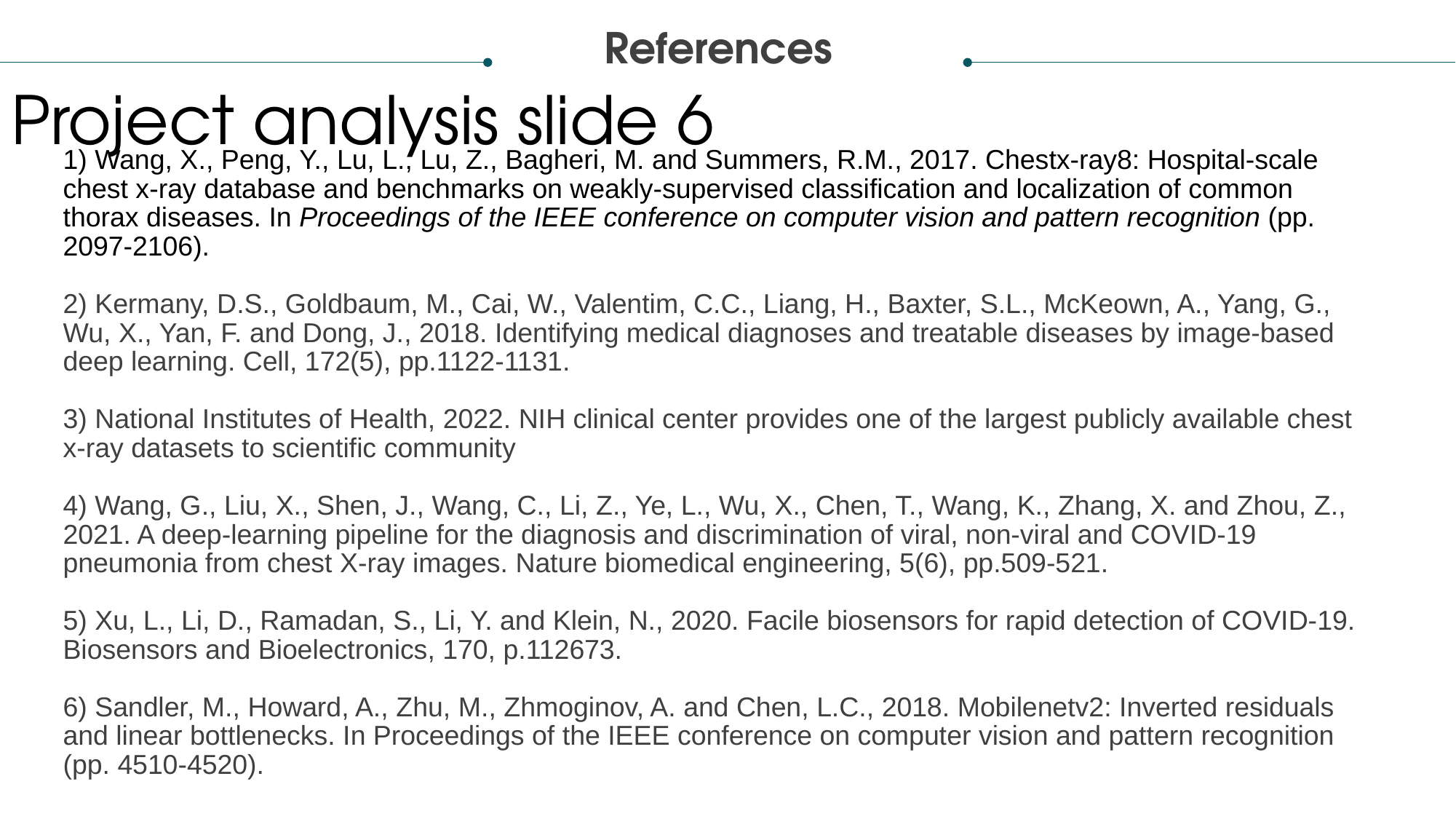

References
Project analysis slide 6
1) Wang, X., Peng, Y., Lu, L., Lu, Z., Bagheri, M. and Summers, R.M., 2017. Chestx-ray8: Hospital-scale chest x-ray database and benchmarks on weakly-supervised classification and localization of common thorax diseases. In Proceedings of the IEEE conference on computer vision and pattern recognition (pp. 2097-2106).

2) Kermany, D.S., Goldbaum, M., Cai, W., Valentim, C.C., Liang, H., Baxter, S.L., McKeown, A., Yang, G., Wu, X., Yan, F. and Dong, J., 2018. Identifying medical diagnoses and treatable diseases by image-based deep learning. Cell, 172(5), pp.1122-1131.

3) National Institutes of Health, 2022. NIH clinical center provides one of the largest publicly available chest x-ray datasets to scientific community

4) Wang, G., Liu, X., Shen, J., Wang, C., Li, Z., Ye, L., Wu, X., Chen, T., Wang, K., Zhang, X. and Zhou, Z., 2021. A deep-learning pipeline for the diagnosis and discrimination of viral, non-viral and COVID-19 pneumonia from chest X-ray images. Nature biomedical engineering, 5(6), pp.509-521.

5) Xu, L., Li, D., Ramadan, S., Li, Y. and Klein, N., 2020. Facile biosensors for rapid detection of COVID-19. Biosensors and Bioelectronics, 170, p.112673.

6) Sandler, M., Howard, A., Zhu, M., Zhmoginov, A. and Chen, L.C., 2018. Mobilenetv2: Inverted residuals and linear bottlenecks. In Proceedings of the IEEE conference on computer vision and pattern recognition (pp. 4510-4520).